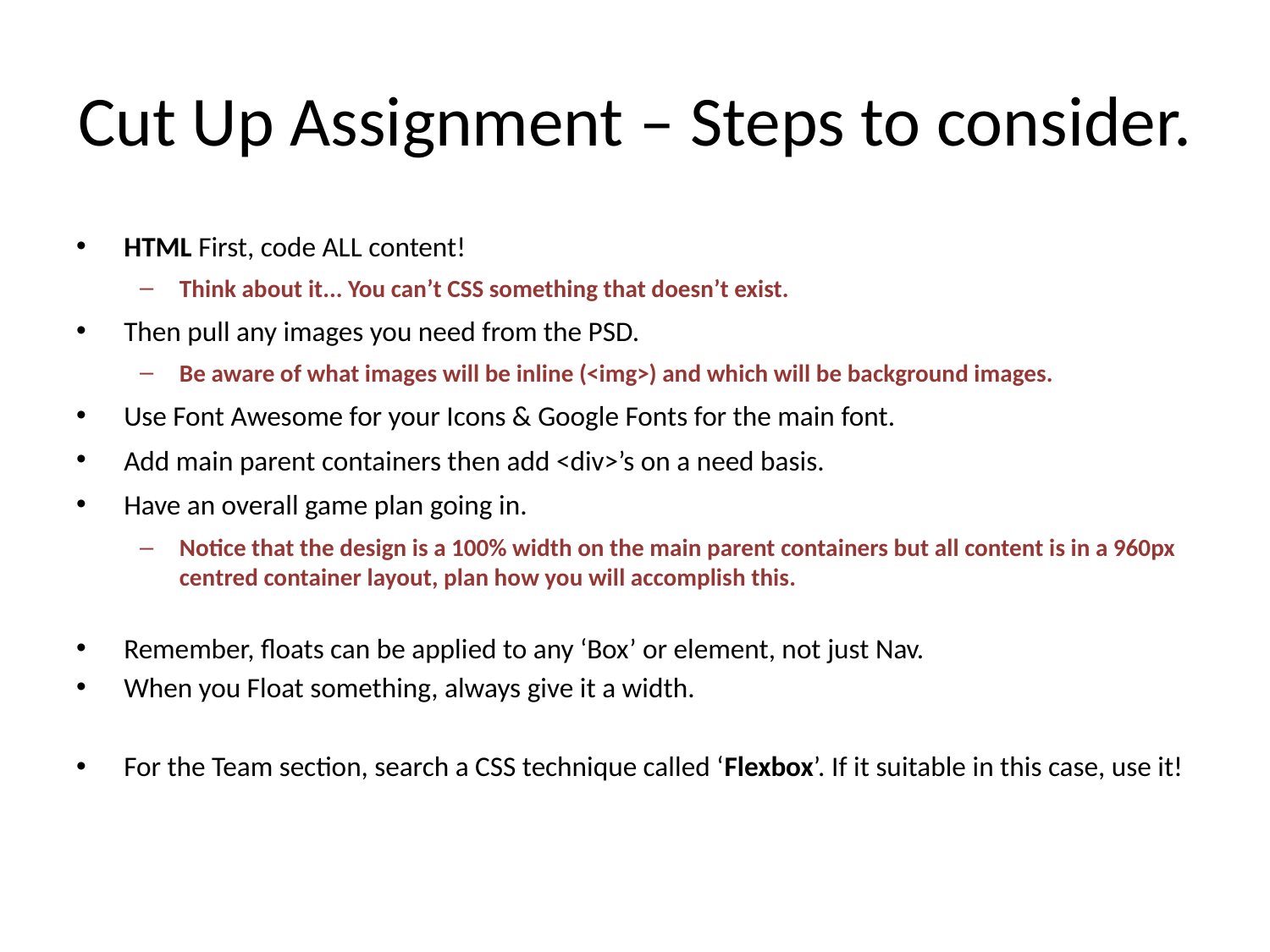

# Cut Up Assignment – Steps to consider.
HTML First, code ALL content!
Think about it... You can’t CSS something that doesn’t exist.
Then pull any images you need from the PSD.
Be aware of what images will be inline (<img>) and which will be background images.
Use Font Awesome for your Icons & Google Fonts for the main font.
Add main parent containers then add <div>’s on a need basis.
Have an overall game plan going in.
Notice that the design is a 100% width on the main parent containers but all content is in a 960px centred container layout, plan how you will accomplish this.
Remember, floats can be applied to any ‘Box’ or element, not just Nav.
When you Float something, always give it a width.

For the Team section, search a CSS technique called ‘Flexbox’. If it suitable in this case, use it!